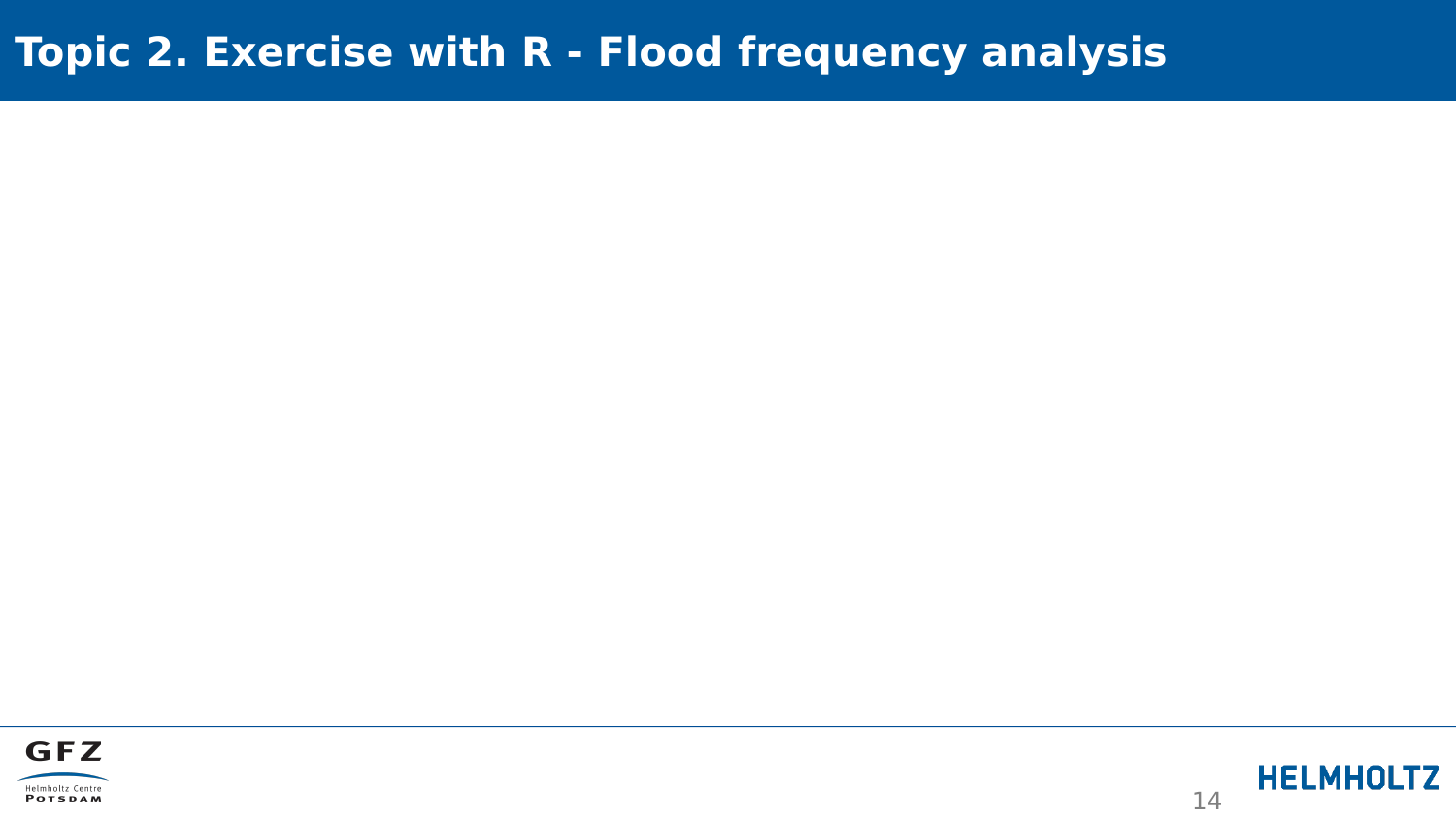

Topic 2. Exercise with R - Flood frequency analysis
14